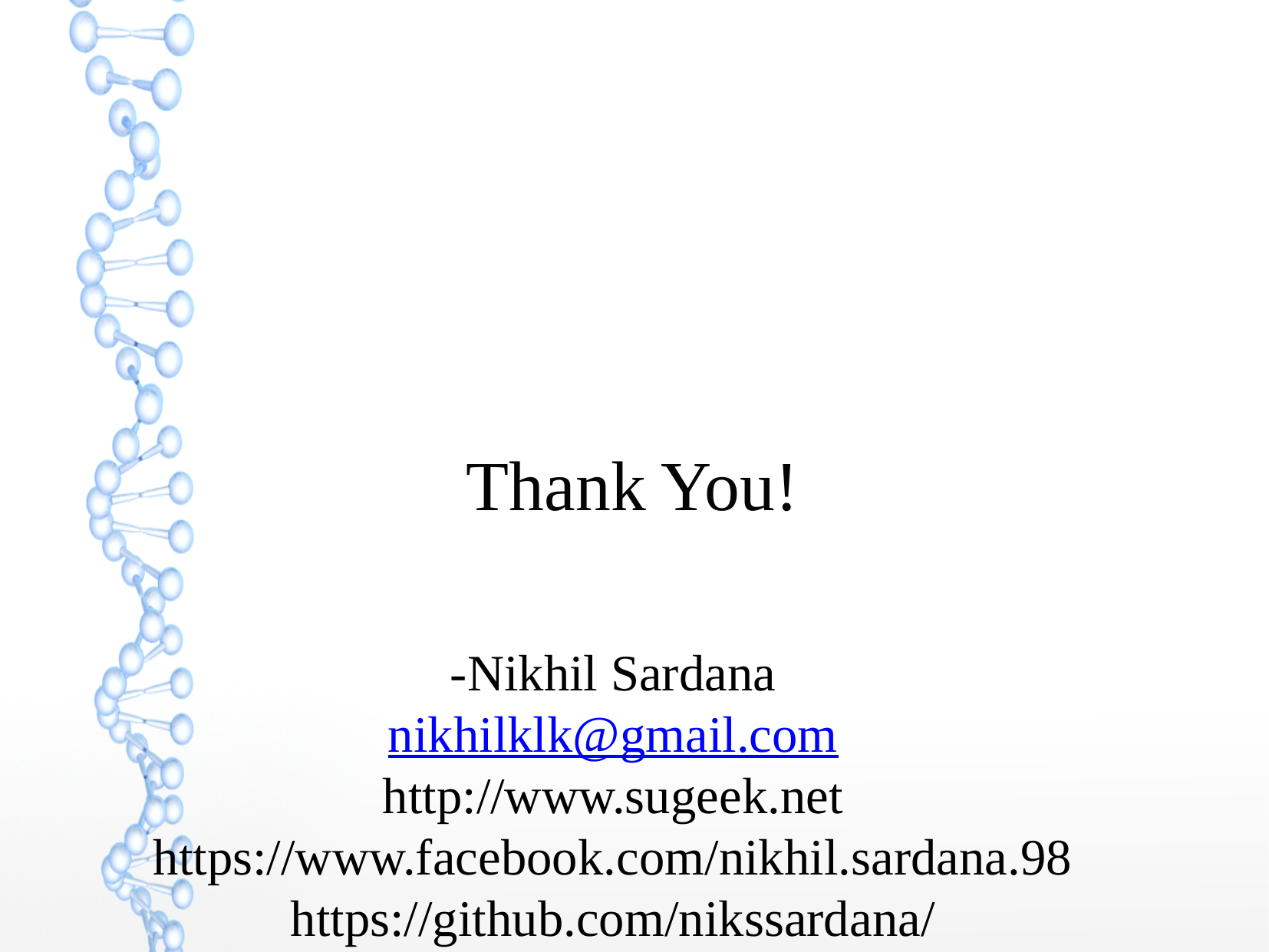

Thank You!
-Nikhil Sardana
nikhilklk@gmail.com
http://www.sugeek.net
https://www.facebook.com/nikhil.sardana.98
https://github.com/nikssardana/